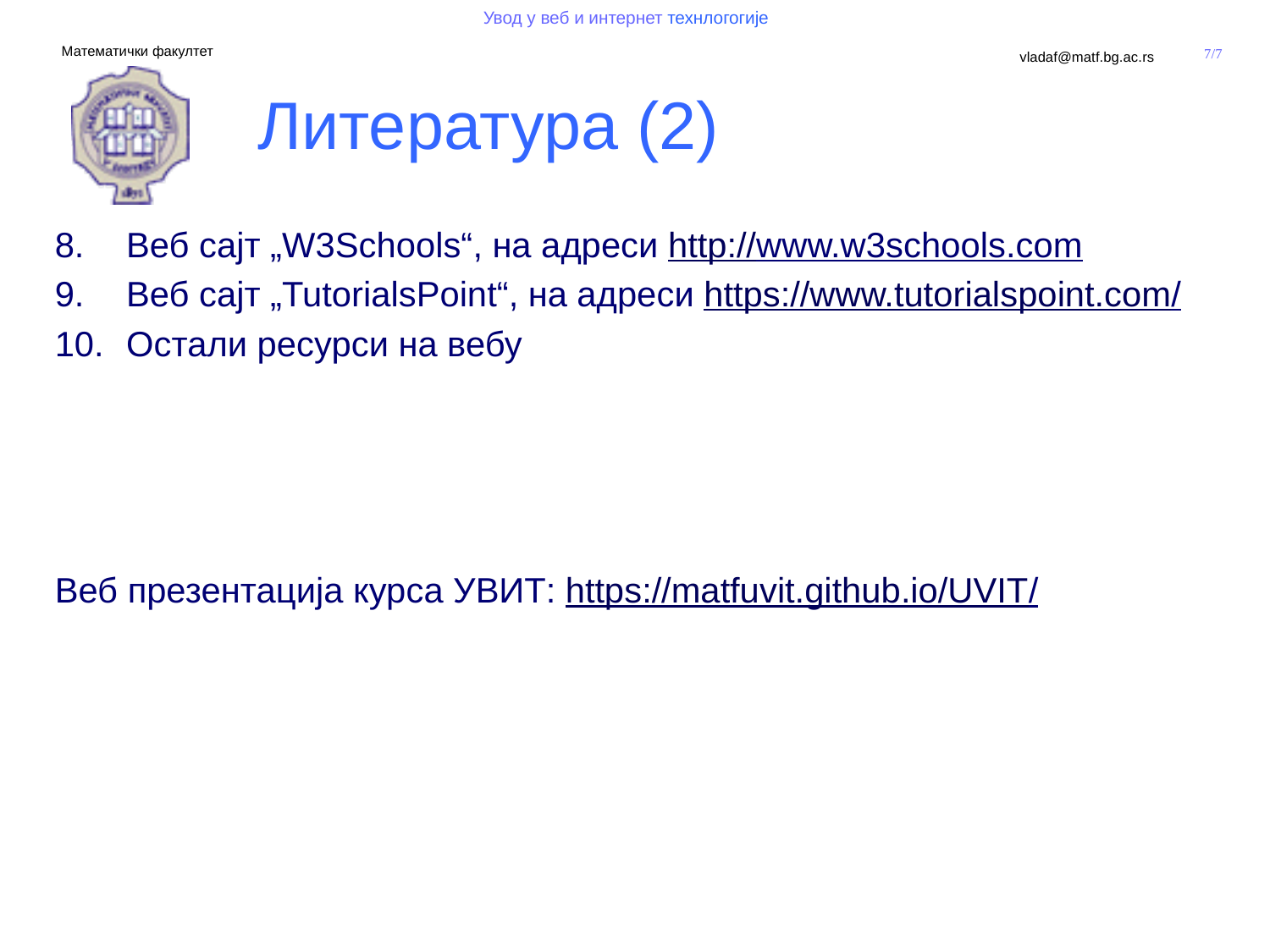

# Литература (2)
Веб сајт „W3Schools“, на адреси http://www.w3schools.com
Веб сајт „TutorialsPoint“, на адреси https://www.tutorialspoint.com/
Остали ресурси на вебу

Веб презентација курса УВИТ: https://matfuvit.github.io/UVIT/